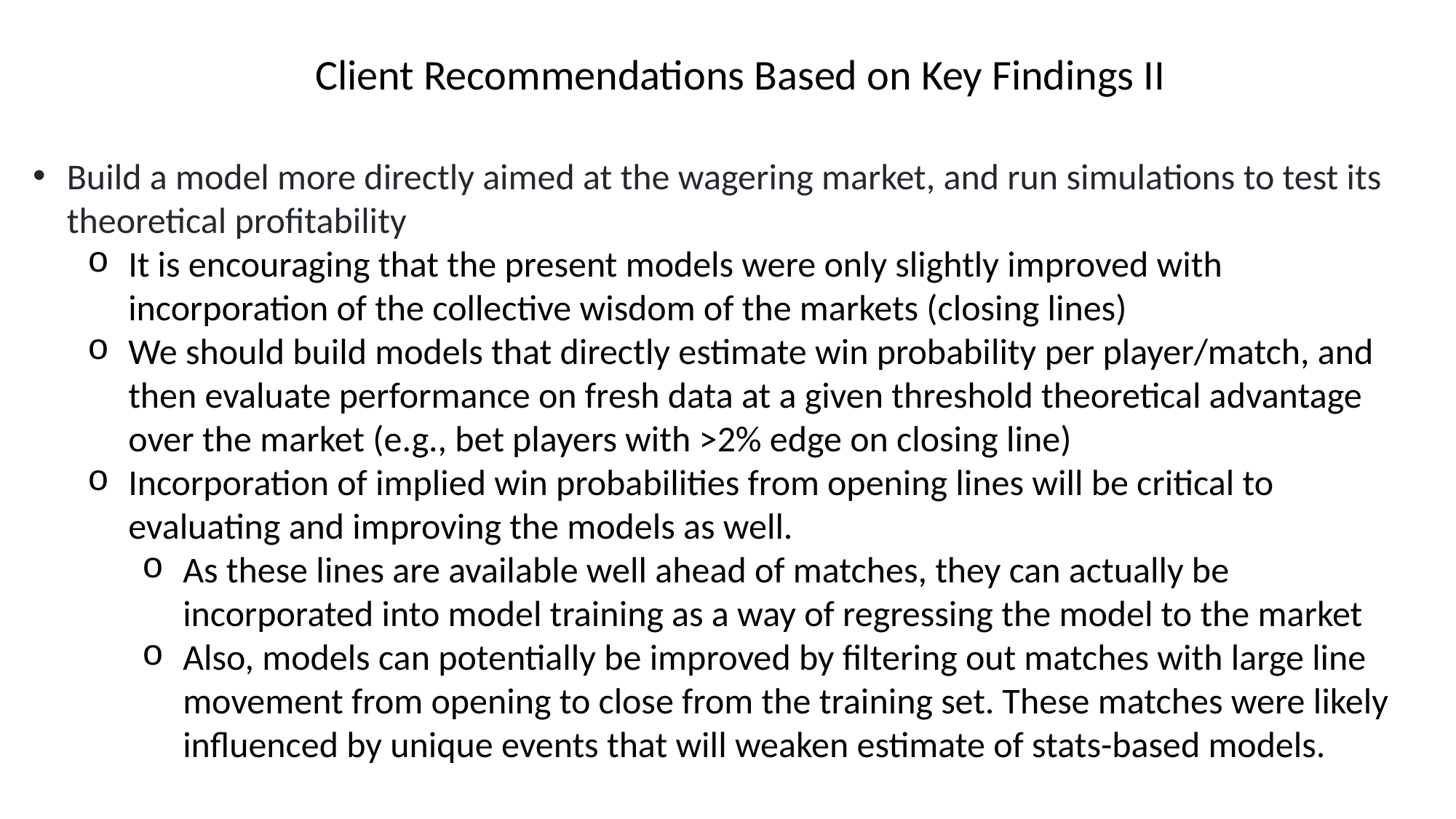

Client Recommendations Based on Key Findings II
Build a model more directly aimed at the wagering market, and run simulations to test its theoretical profitability
It is encouraging that the present models were only slightly improved with incorporation of the collective wisdom of the markets (closing lines)
We should build models that directly estimate win probability per player/match, and then evaluate performance on fresh data at a given threshold theoretical advantage over the market (e.g., bet players with >2% edge on closing line)
Incorporation of implied win probabilities from opening lines will be critical to evaluating and improving the models as well.
As these lines are available well ahead of matches, they can actually be incorporated into model training as a way of regressing the model to the market
Also, models can potentially be improved by filtering out matches with large line movement from opening to close from the training set. These matches were likely influenced by unique events that will weaken estimate of stats-based models.